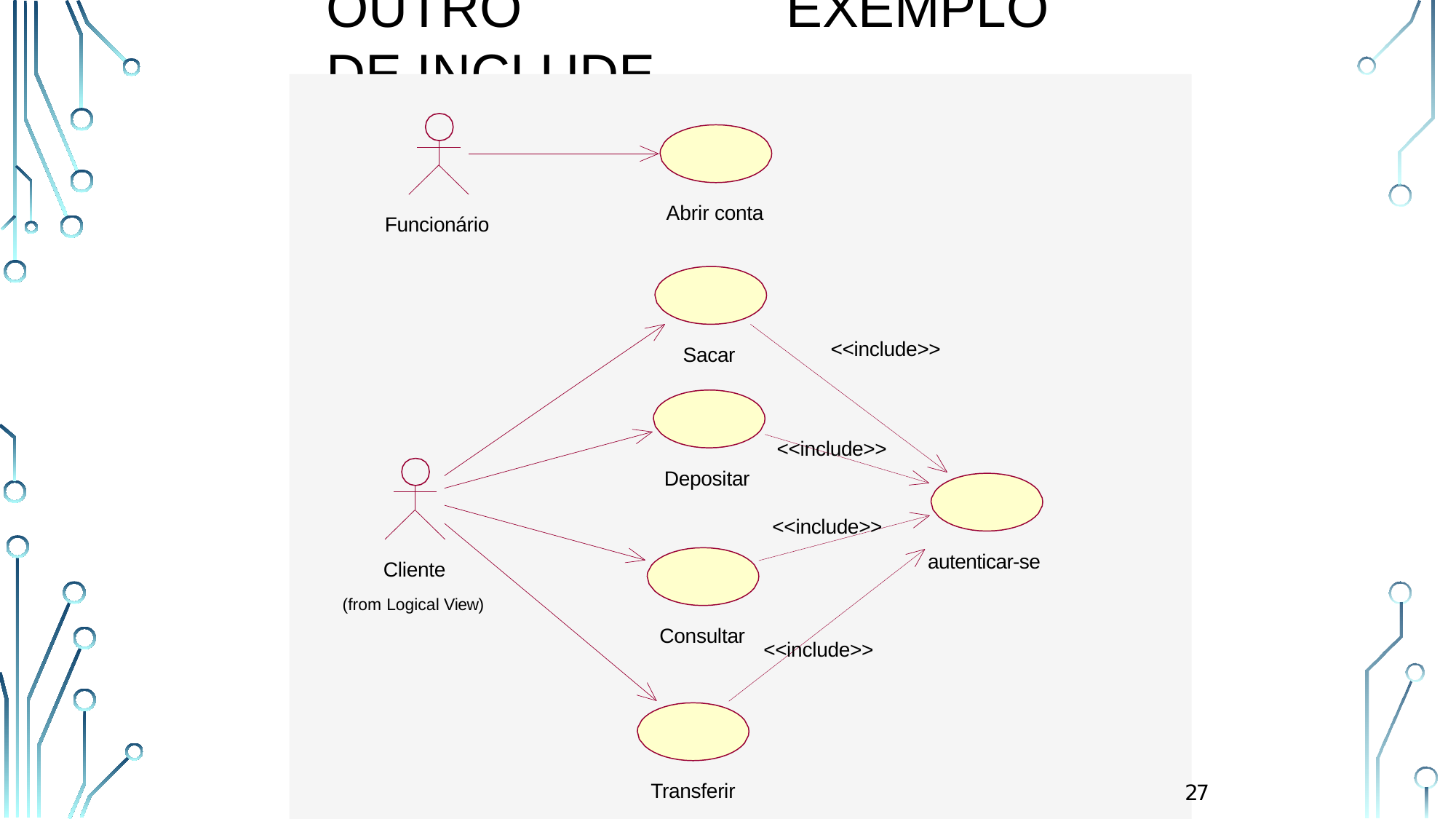

# Outro	Exemplo de include

Abrir conta
Funcionário

<<include>>
Sacar

<<include>>
Depositar
<<include>>
autenticar-se

Cliente
(from Logical View)
Consultar
<<include>>
7
Transferir
2